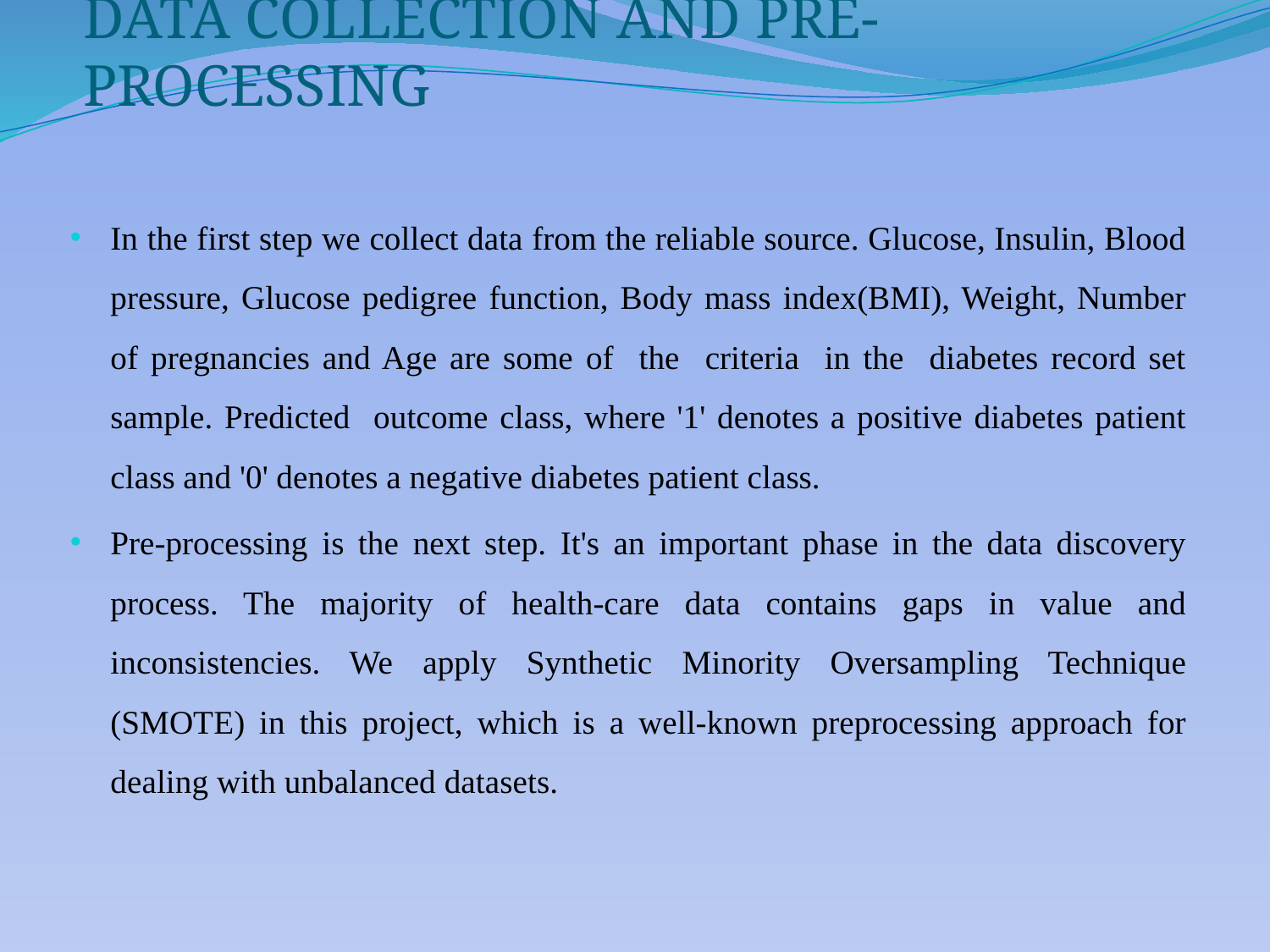

# DATA COLLECTION AND PRE-PROCESSING
In the first step we collect data from the reliable source. Glucose, Insulin, Blood pressure, Glucose pedigree function, Body mass index(BMI), Weight, Number of pregnancies and Age are some of  the  criteria  in the  diabetes record set sample. Predicted  outcome class, where '1' denotes a positive diabetes patient class and '0' denotes a negative diabetes patient class.
Pre-processing is the next step. It's an important phase in the data discovery process. The majority of health-care data contains gaps in value and inconsistencies. We apply Synthetic Minority Oversampling Technique (SMOTE) in this project, which is a well-known preprocessing approach for dealing with unbalanced datasets.